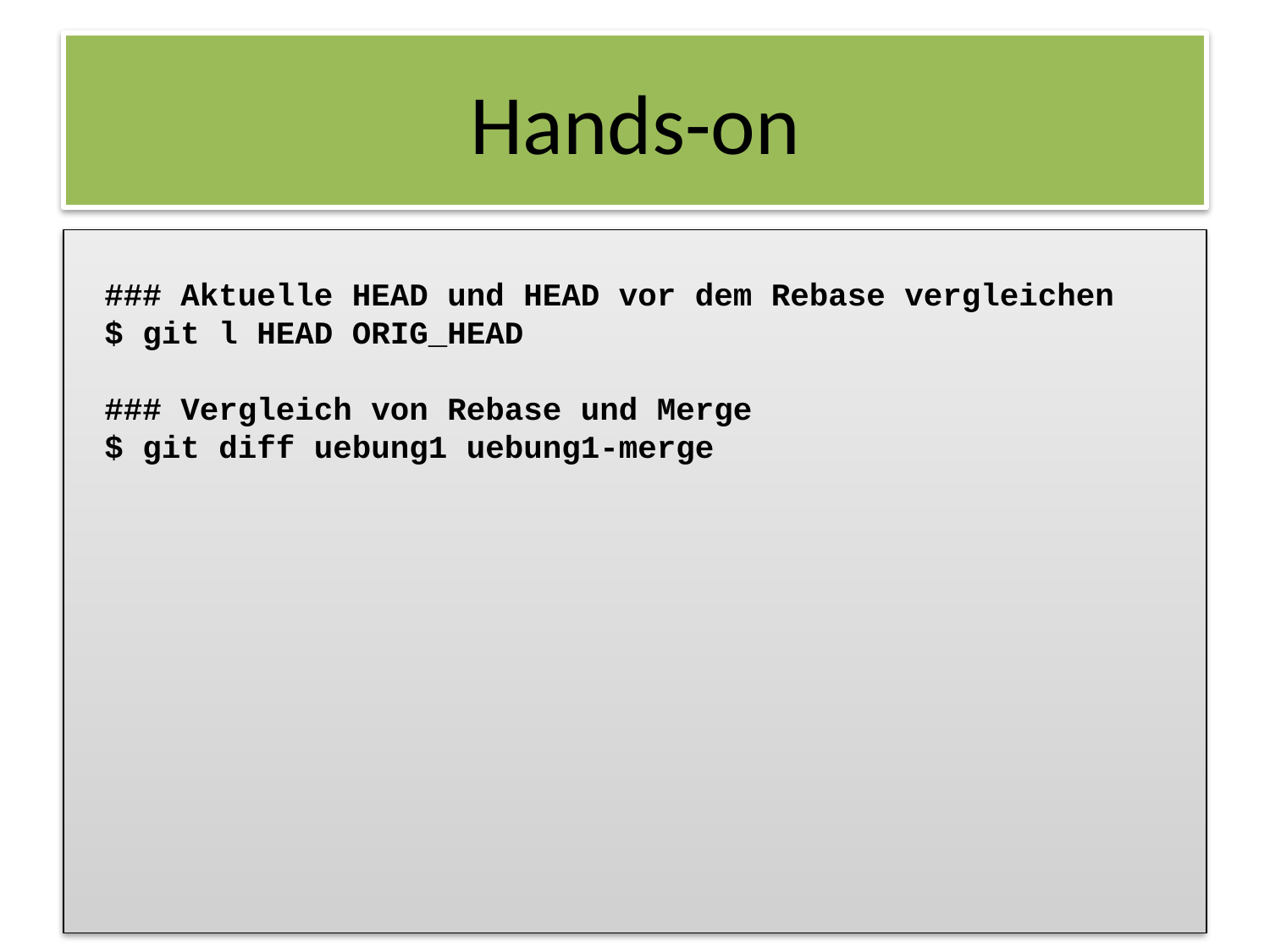

### Aktuelle HEAD und HEAD vor dem Rebase vergleichen
$ git l HEAD ORIG_HEAD

### Vergleich von Rebase und Merge
$ git diff uebung1 uebung1-merge